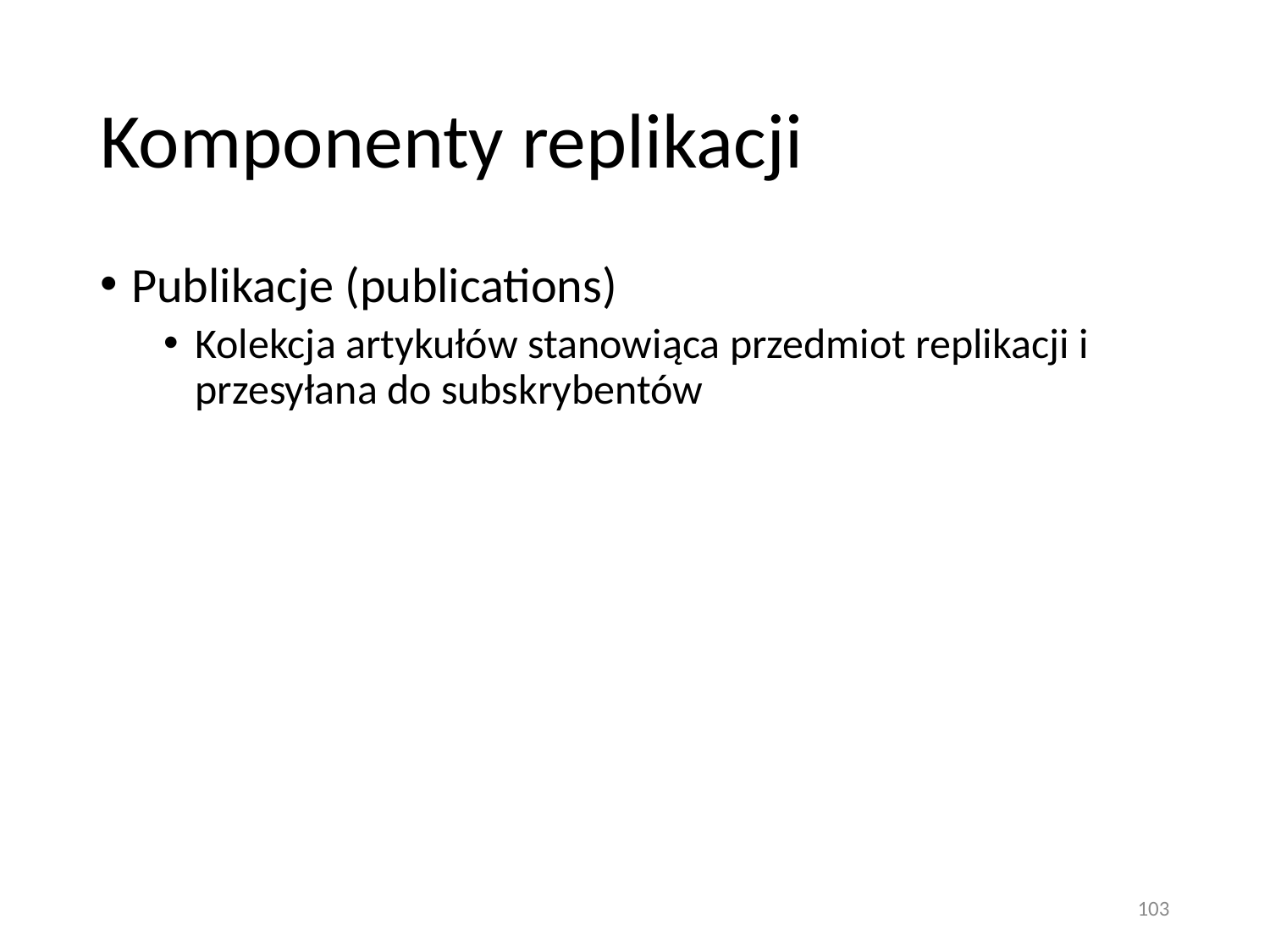

# Komponenty replikacji
Publikacje (publications)
Kolekcja artykułów stanowiąca przedmiot replikacji i przesyłana do subskrybentów

103